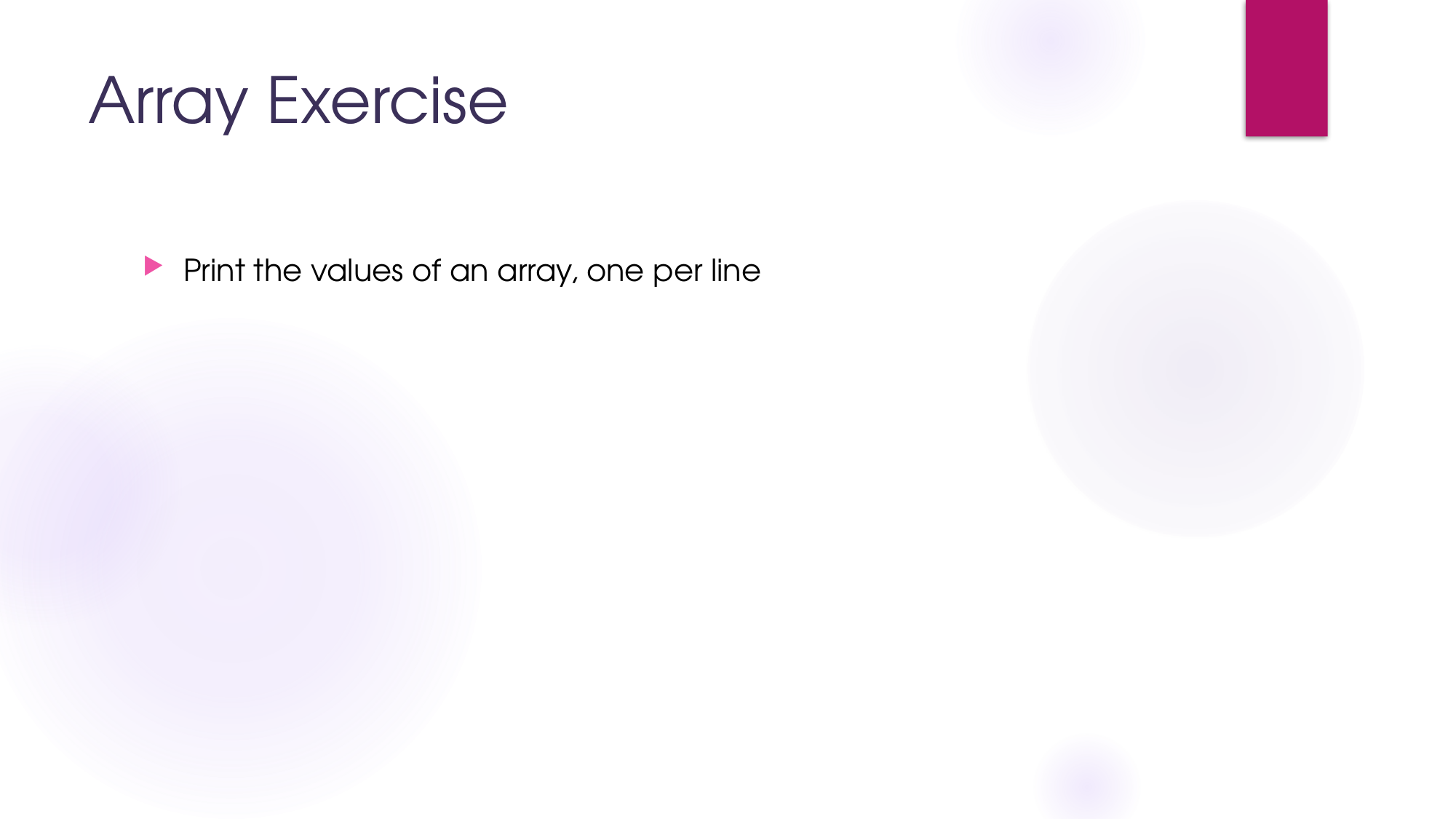

# Array Exercise
Print the values of an array, one per line